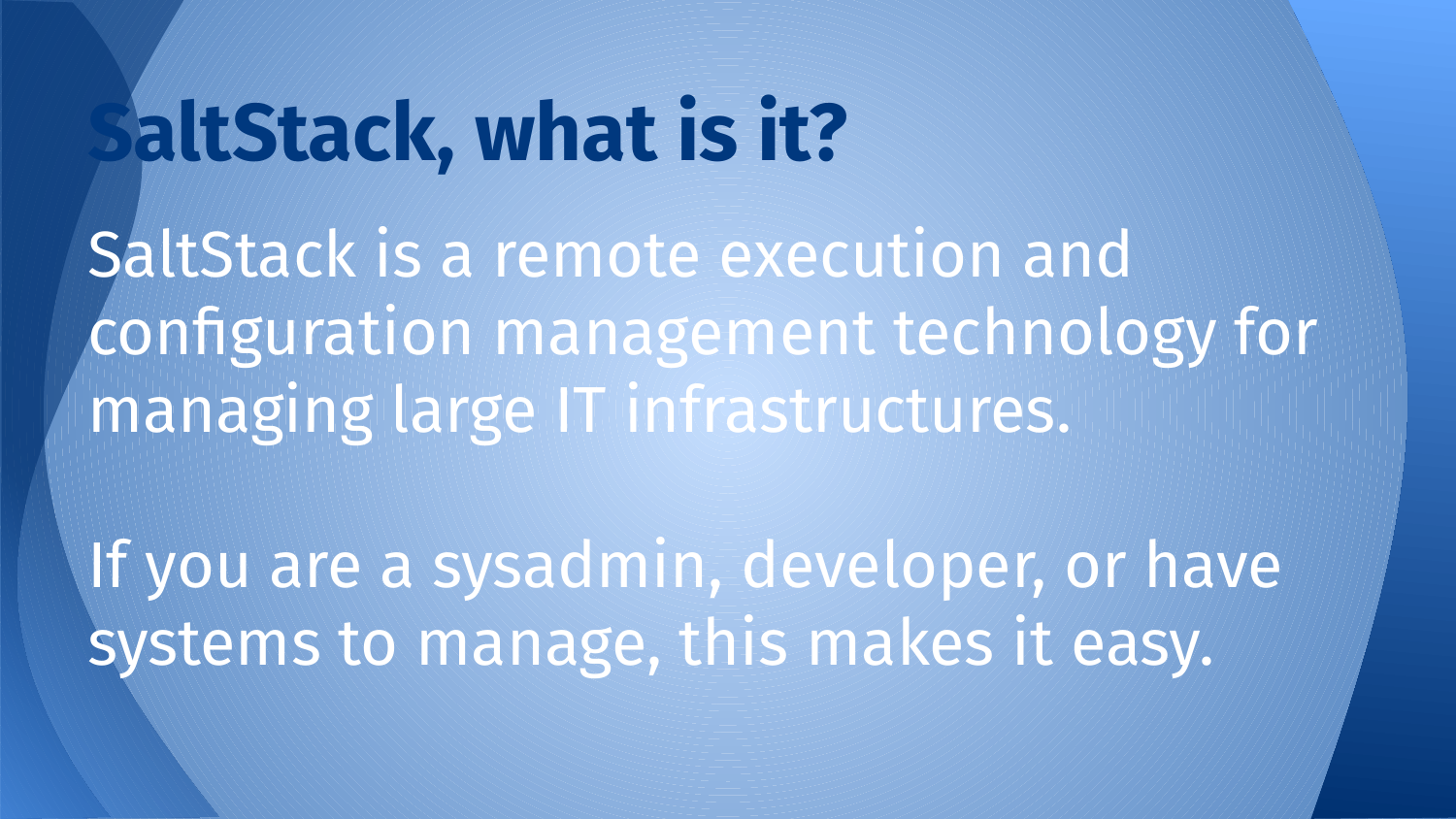

# SaltStack, what is it?
SaltStack is a remote execution and configuration management technology for managing large IT infrastructures.

If you are a sysadmin, developer, or have systems to manage, this makes it easy.